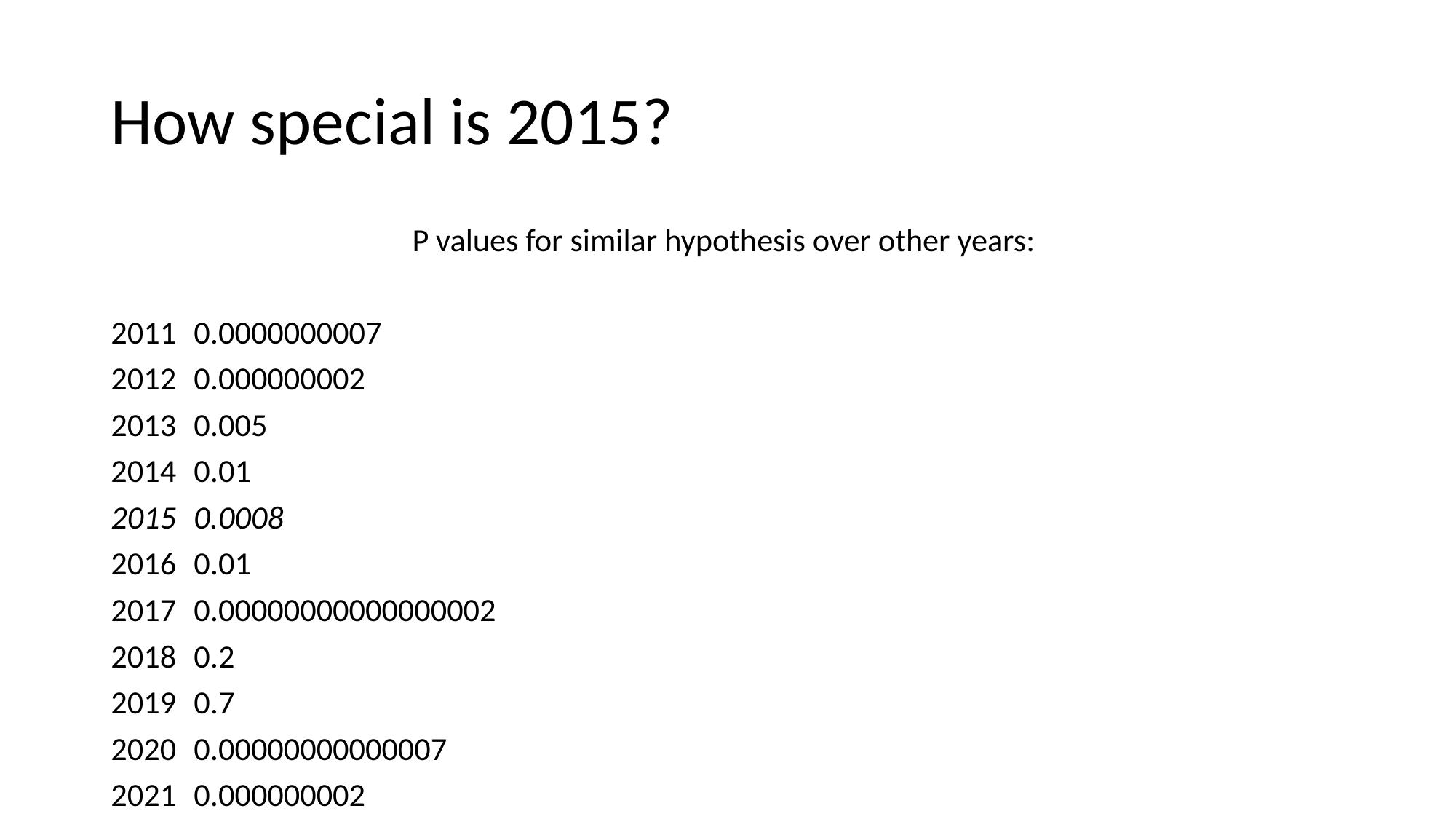

# How special is 2015?
P values for similar hypothesis over other years:

2011	0.0000000007
2012	0.000000002
2013	0.005
2014	0.01
2015	0.0008
2016	0.01
2017	0.00000000000000002
2018	0.2
2019	0.7
2020	0.00000000000007
2021	0.000000002